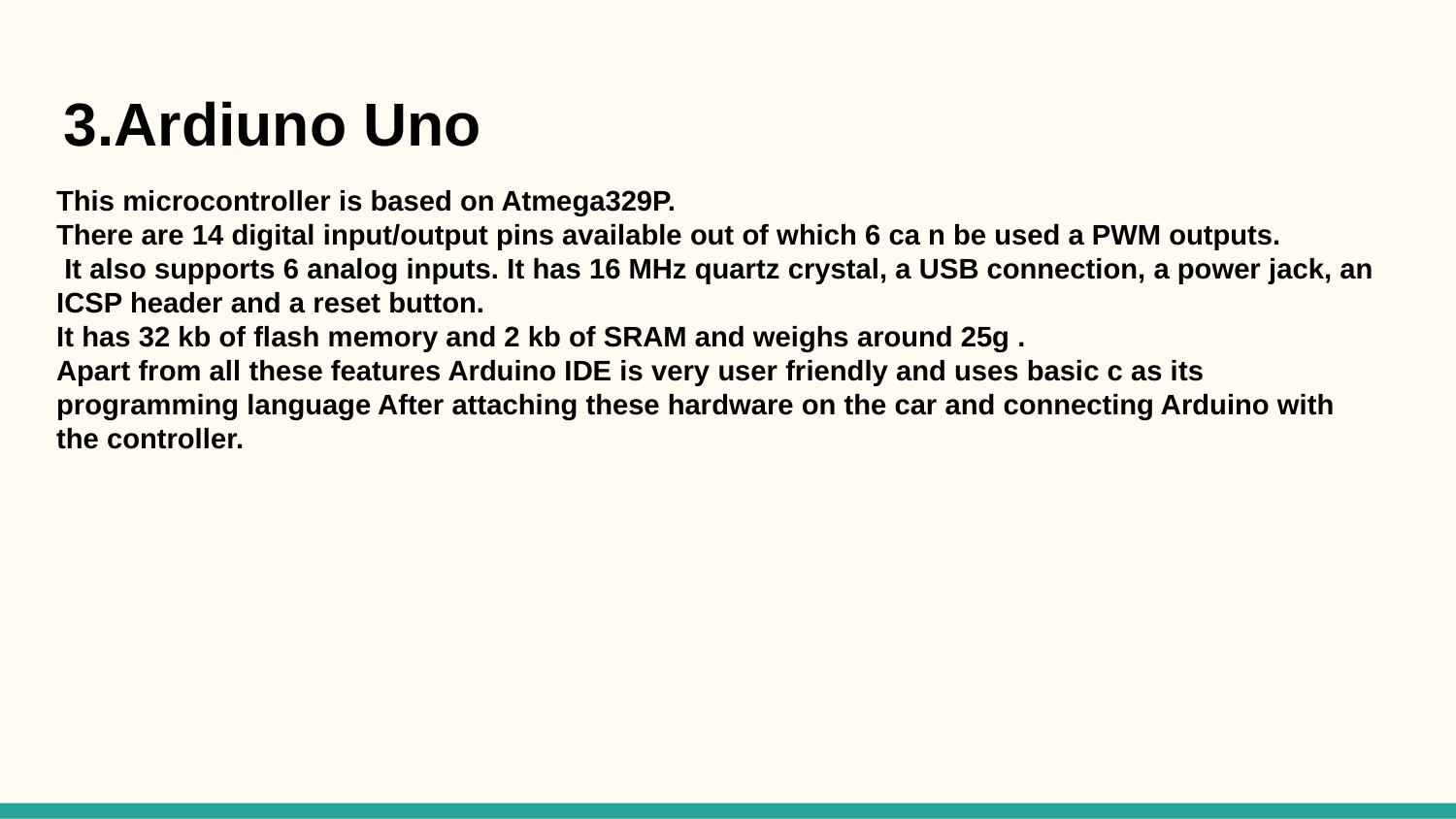

3.Ardiuno Uno
This microcontroller is based on Atmega329P.
There are 14 digital input/output pins available out of which 6 ca n be used a PWM outputs.
 It also supports 6 analog inputs. It has 16 MHz quartz crystal, a USB connection, a power jack, an ICSP header and a reset button.
It has 32 kb of flash memory and 2 kb of SRAM and weighs around 25g .
Apart from all these features Arduino IDE is very user friendly and uses basic c as its programming language After attaching these hardware on the car and connecting Arduino with the controller.